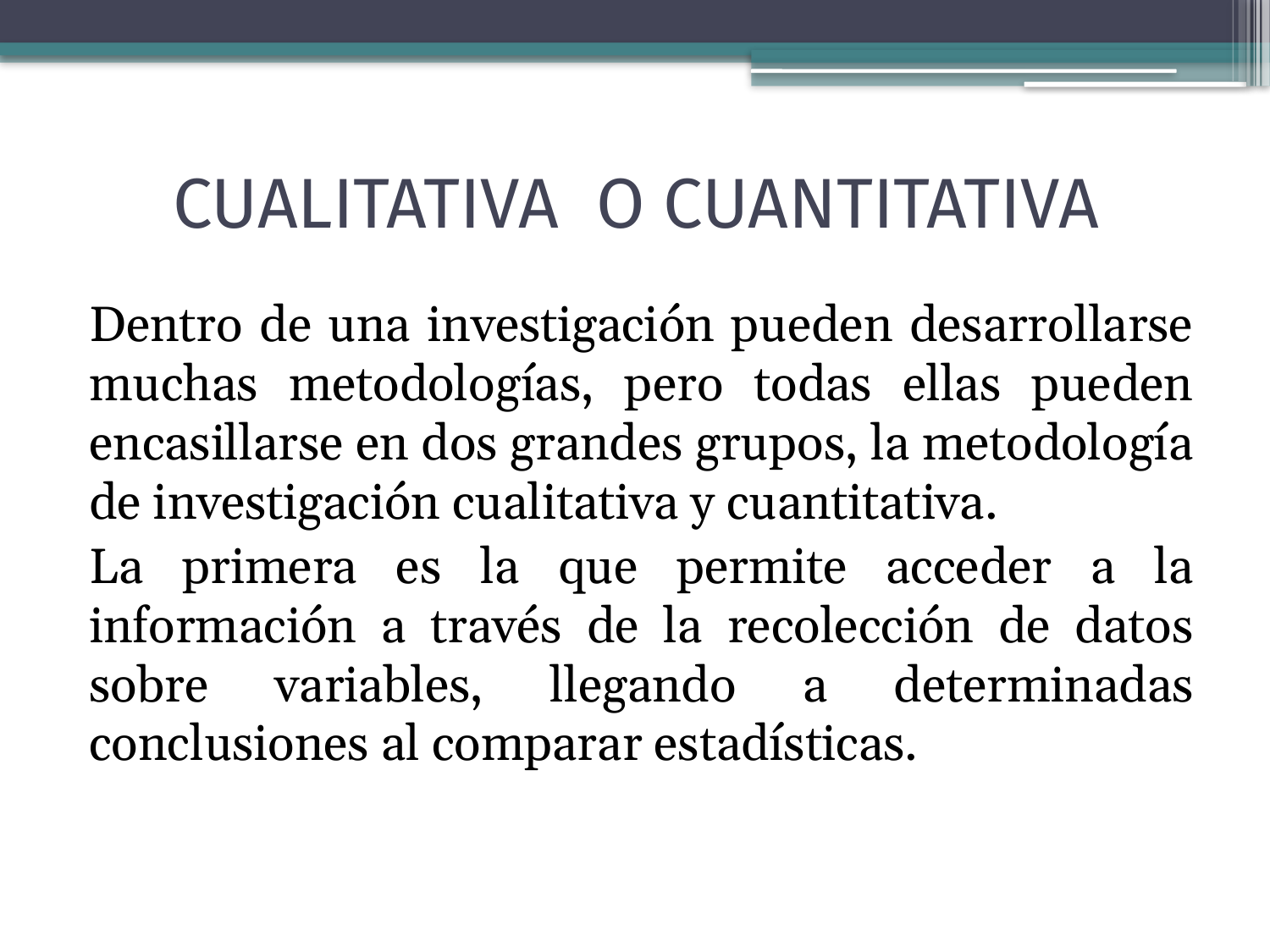

# CUALITATIVA  O CUANTITATIVA
Dentro de una investigación pueden desarrollarse muchas metodologías, pero todas ellas pueden encasillarse en dos grandes grupos, la metodología de investigación cualitativa y cuantitativa.
La primera es la que permite acceder a la información a través de la recolección de datos sobre variables, llegando a determinadas conclusiones al comparar estadísticas.